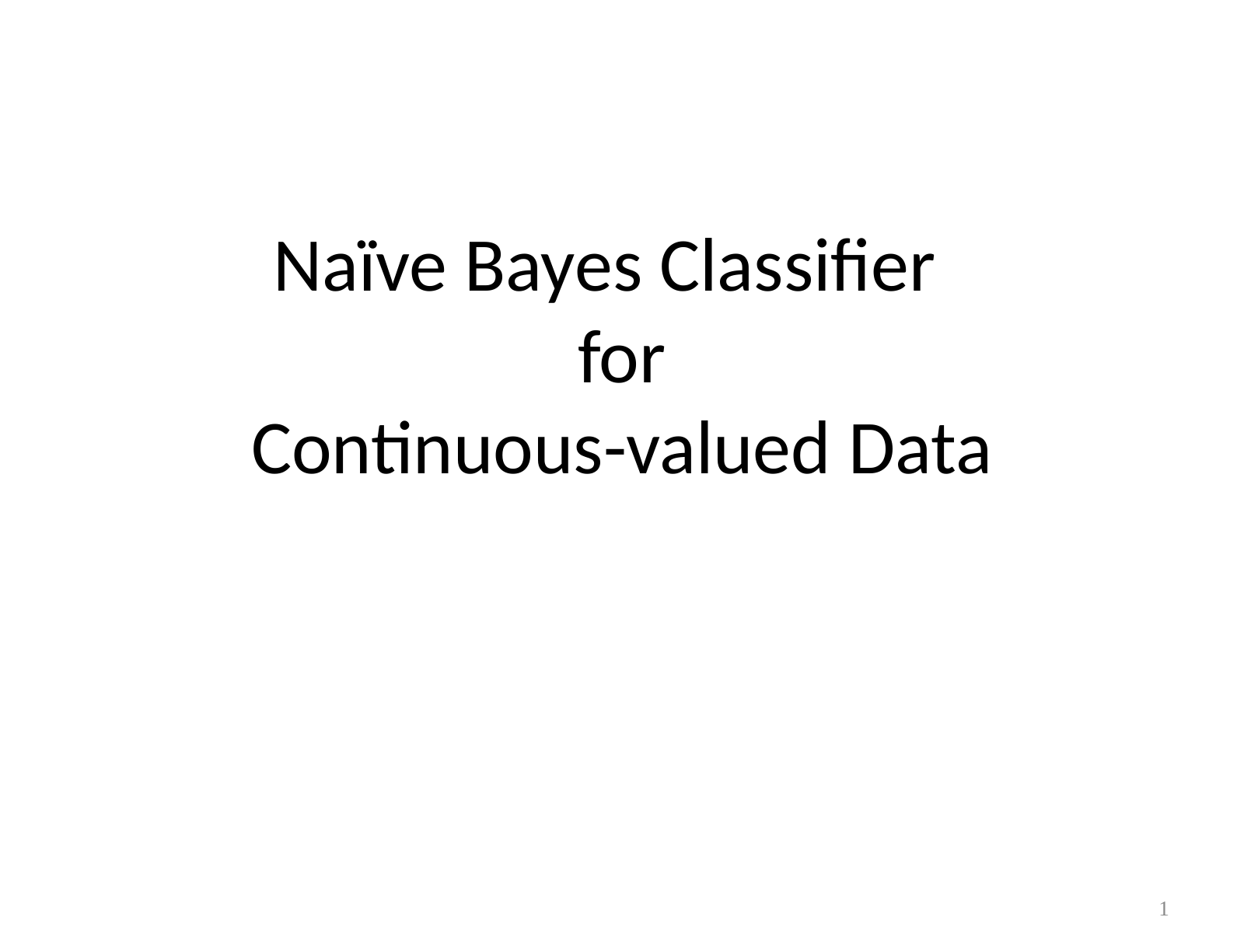

# Naïve Bayes Classifier for Continuous-valued Data
1